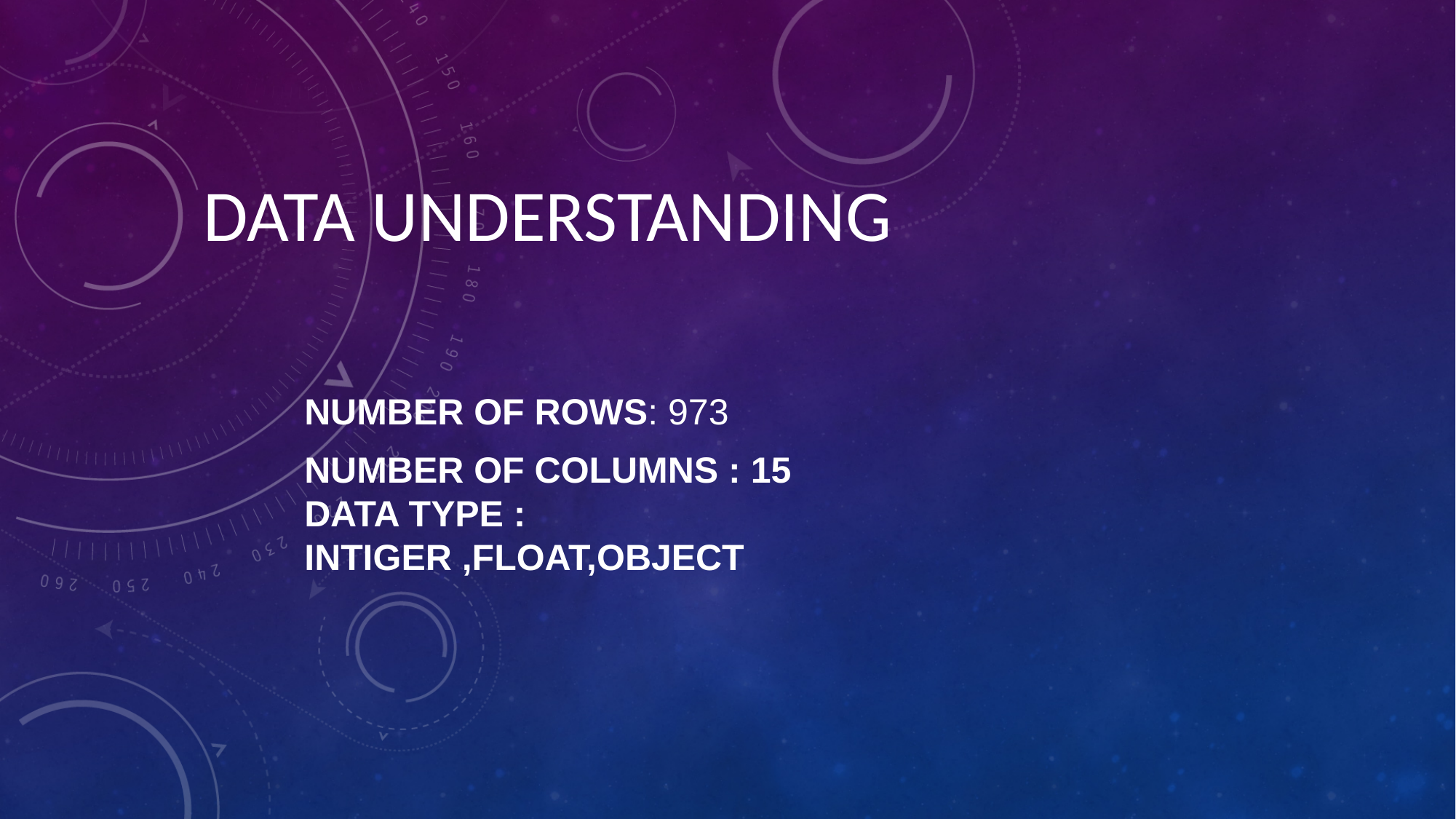

Number of Columns: 15

# Data understanding
Number of Rows: 973
NUMBER OF COLUMNS : 15
DATA TYPE : INTIGER ,FLOAT,OBJECT